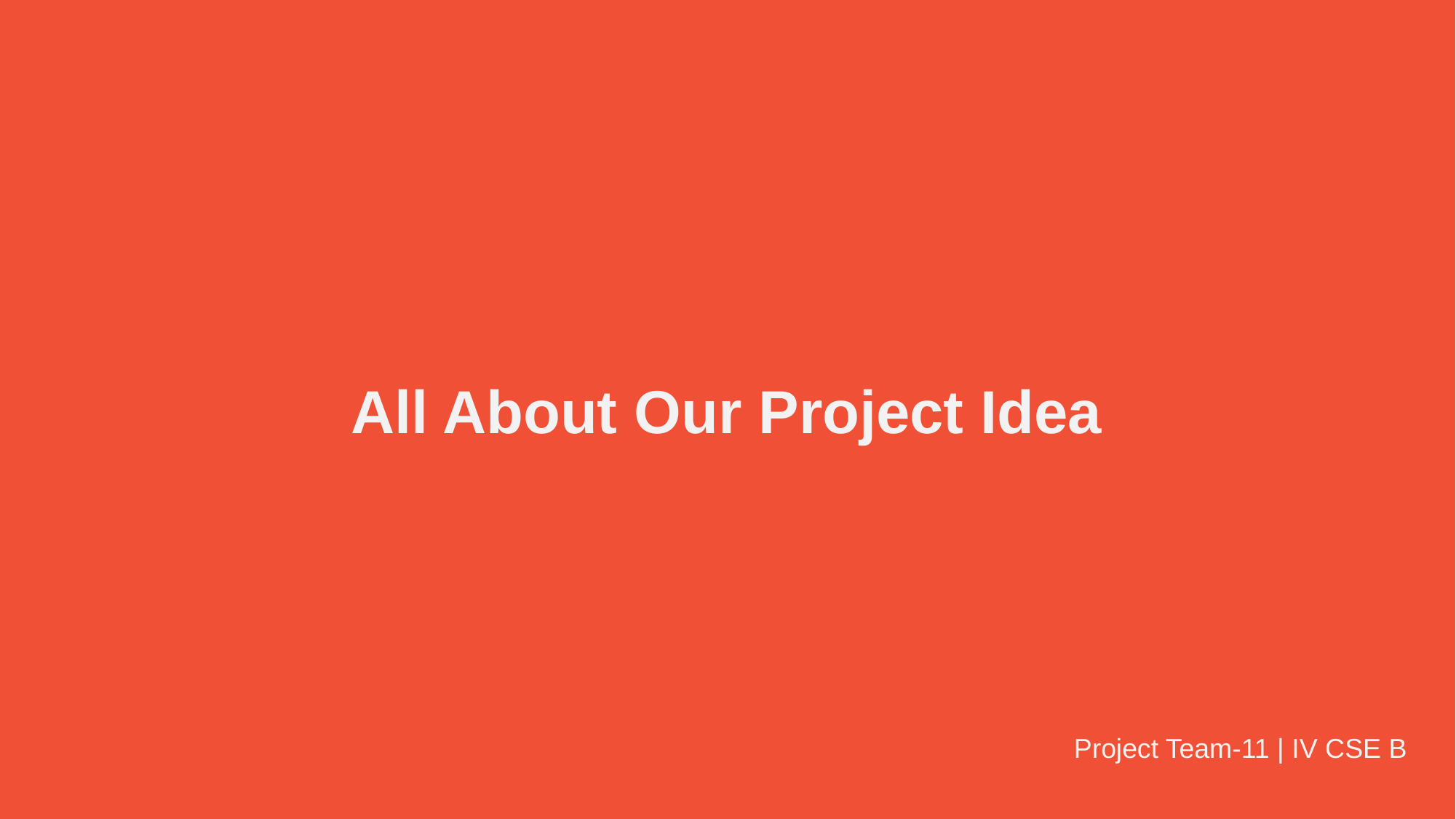

All About Our Project Idea
Project Team-11 | IV CSE B